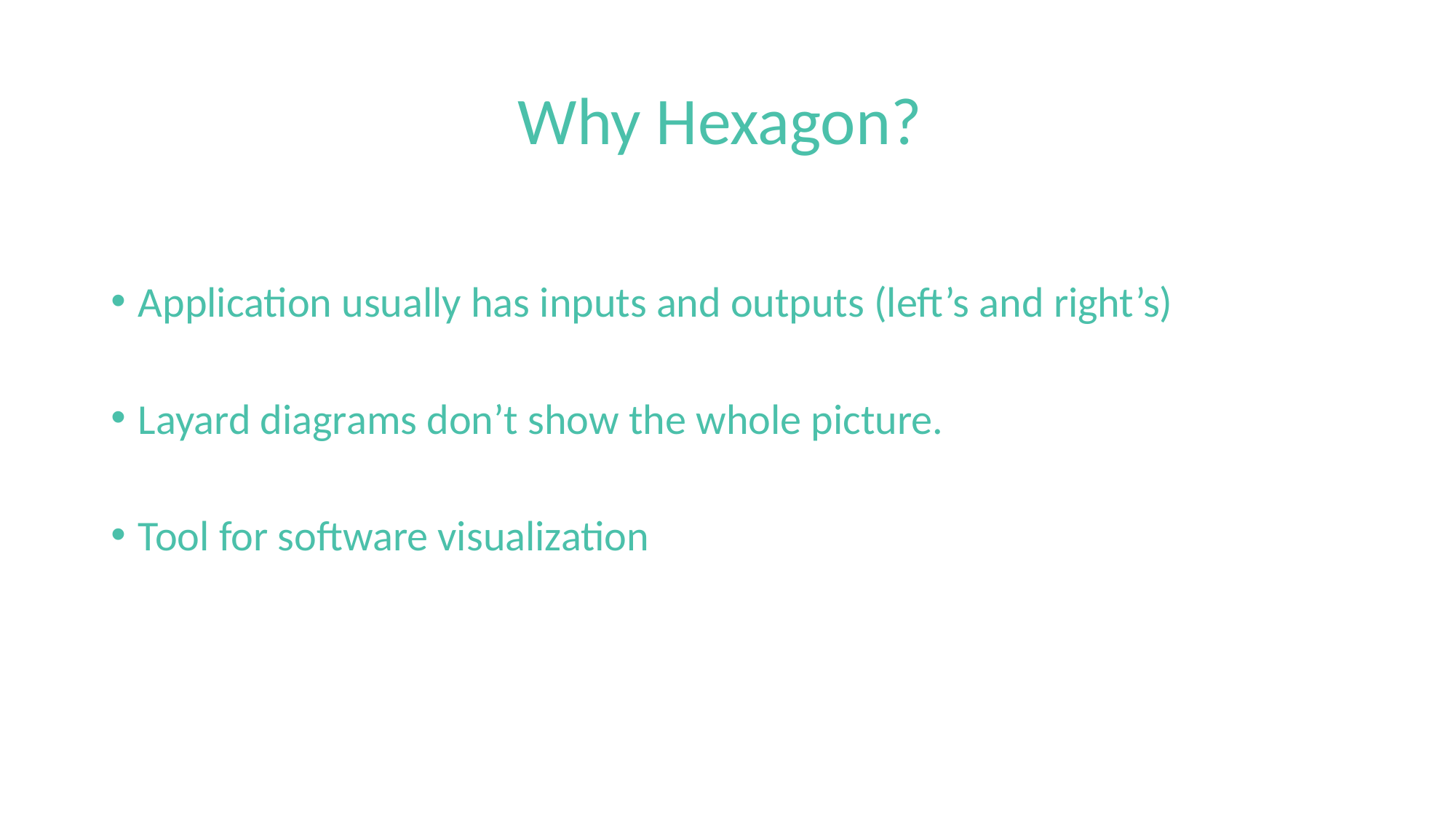

# Why Hexagon?
Application usually has inputs and outputs (left’s and right’s)
Layard diagrams don’t show the whole picture.
Tool for software visualization